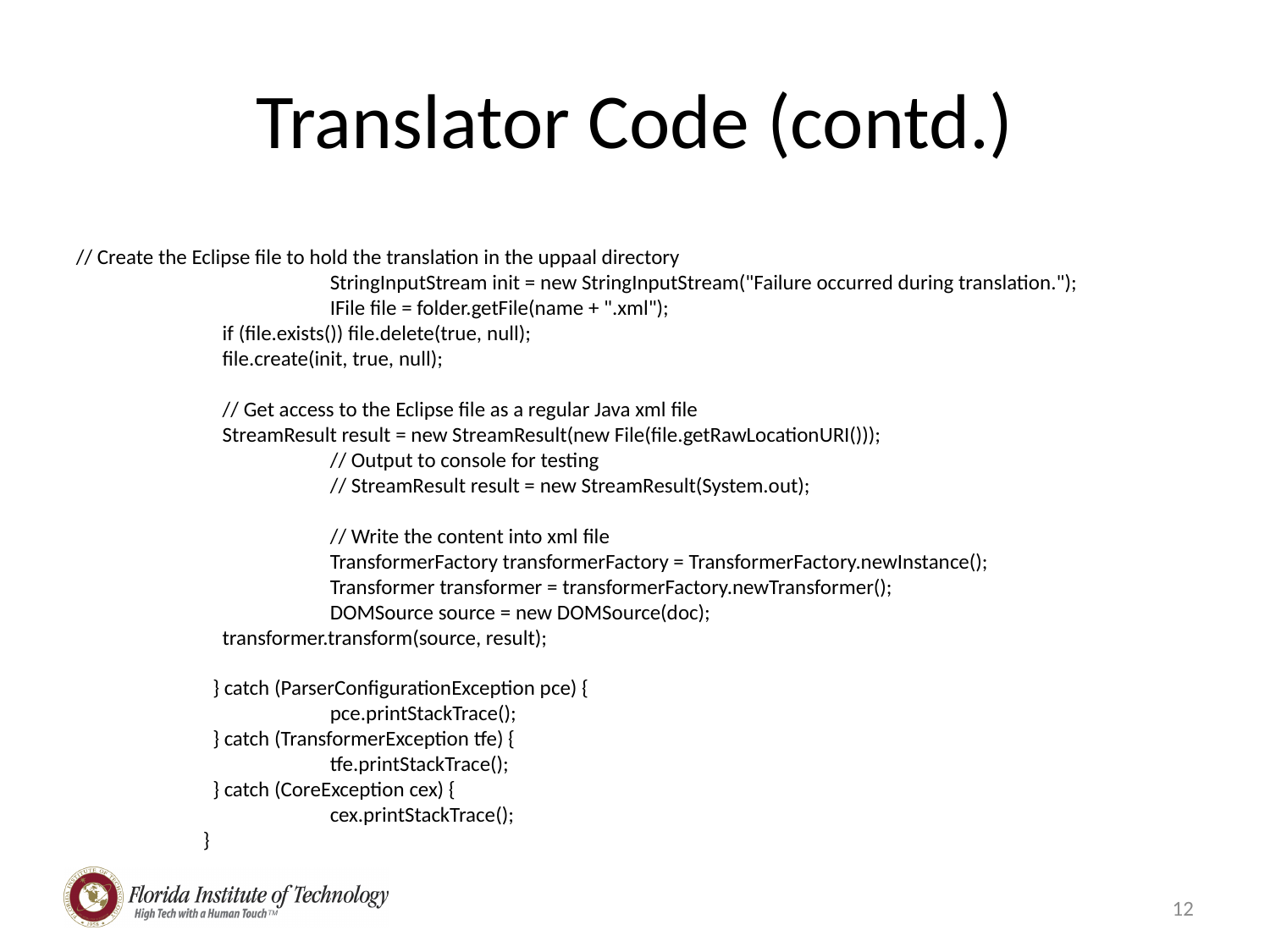

# Translator Code (contd.)
// Create the Eclipse file to hold the translation in the uppaal directory
		StringInputStream init = new StringInputStream("Failure occurred during translation.");
		IFile file = folder.getFile(name + ".xml");
	    if (file.exists()) file.delete(true, null);
	    file.create(init, true, null);

	    // Get access to the Eclipse file as a regular Java xml file
	    StreamResult result = new StreamResult(new File(file.getRawLocationURI()));
		// Output to console for testing
		// StreamResult result = new StreamResult(System.out);

		// Write the content into xml file
		TransformerFactory transformerFactory = TransformerFactory.newInstance();
		Transformer transformer = transformerFactory.newTransformer();
		DOMSource source = new DOMSource(doc);
	    transformer.transform(source, result);

	  } catch (ParserConfigurationException pce) {
		pce.printStackTrace();
	  } catch (TransformerException tfe) {
		tfe.printStackTrace();
	  } catch (CoreException cex) {
		cex.printStackTrace();
	}
12